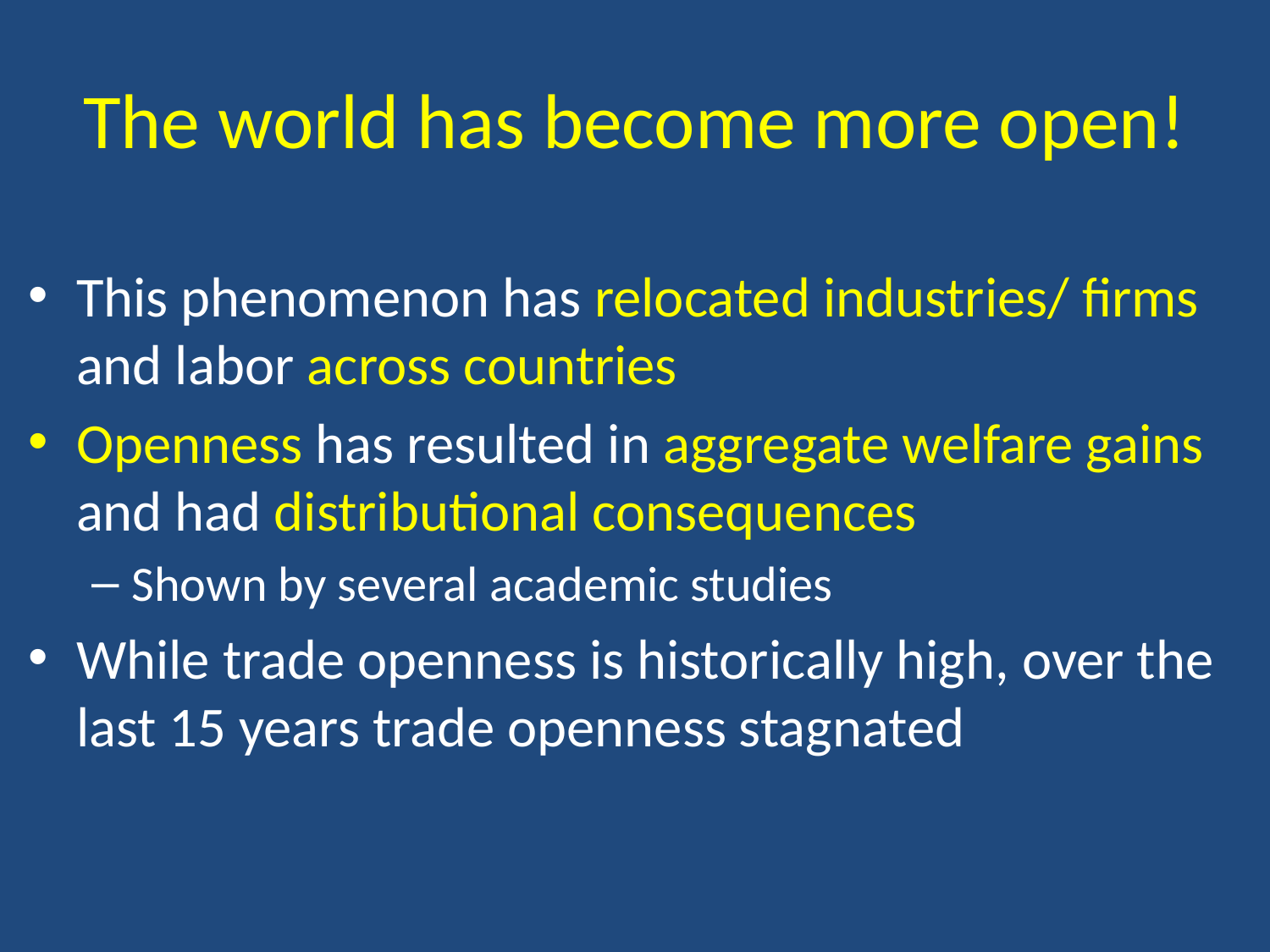

# The world has become more open!
This phenomenon has relocated industries/ firms and labor across countries
Openness has resulted in aggregate welfare gains and had distributional consequences
Shown by several academic studies
While trade openness is historically high, over the last 15 years trade openness stagnated